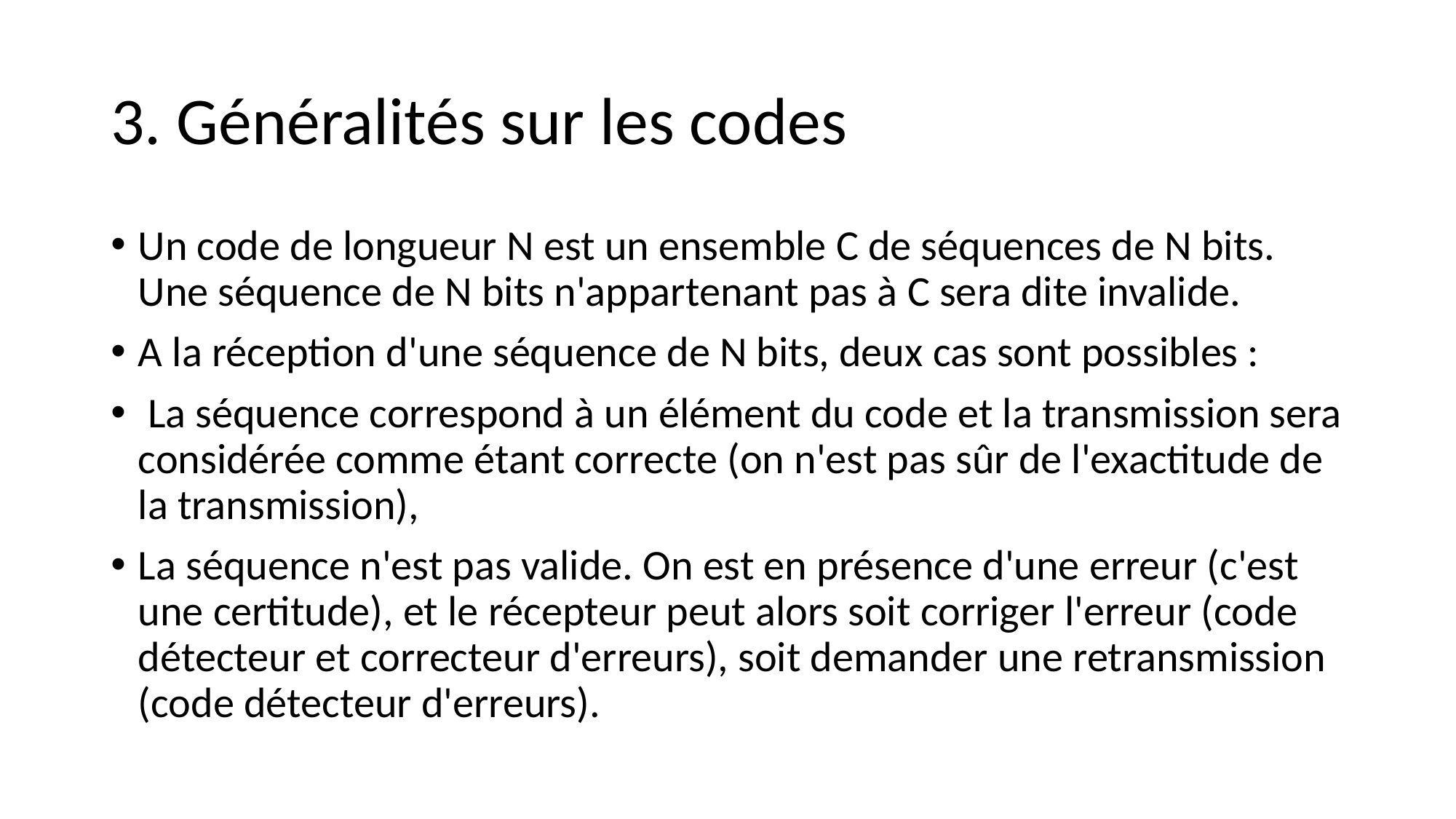

# 3. Généralités sur les codes
Un code de longueur N est un ensemble C de séquences de N bits. Une séquence de N bits n'appartenant pas à C sera dite invalide.
A la réception d'une séquence de N bits, deux cas sont possibles :
 La séquence correspond à un élément du code et la transmission sera considérée comme étant correcte (on n'est pas sûr de l'exactitude de la transmission),
La séquence n'est pas valide. On est en présence d'une erreur (c'est une certitude), et le récepteur peut alors soit corriger l'erreur (code détecteur et correcteur d'erreurs), soit demander une retransmission (code détecteur d'erreurs).